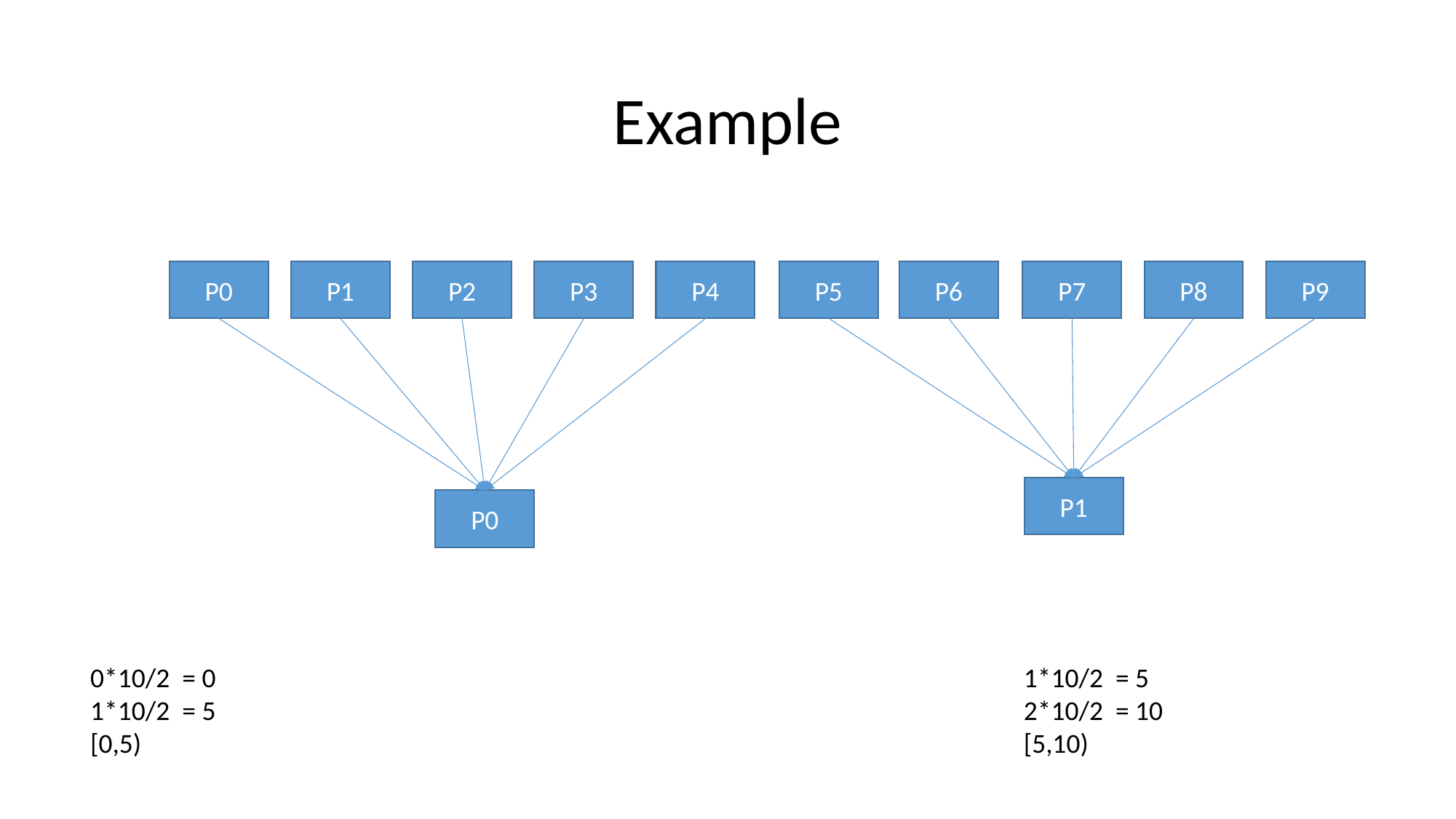

# Example
P0
P1
P2
P3
P4
P5
P6
P7
P8
P9
P1
P0
0*10/2  = 0
1*10/2  = 5
[0,5)
1*10/2  = 5
2*10/2  = 10
[5,10)